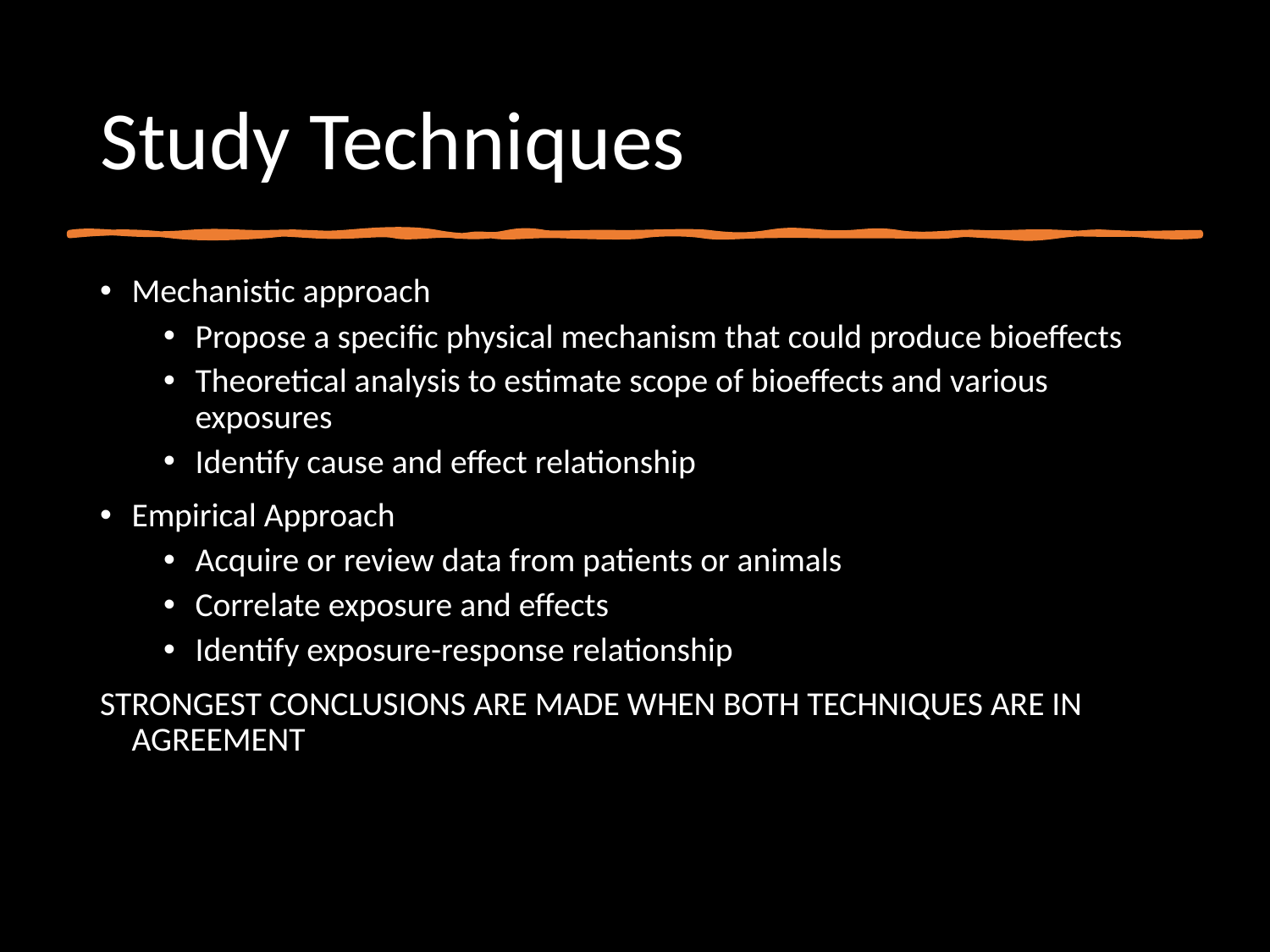

# Study Techniques

Mechanistic approach
Propose a specific physical mechanism that could produce bioeffects
Theoretical analysis to estimate scope of bioeffects and various exposures
Identify cause and effect relationship
Empirical Approach
Acquire or review data from patients or animals
Correlate exposure and effects
Identify exposure-response relationship
STRONGEST CONCLUSIONS ARE MADE WHEN BOTH TECHNIQUES ARE IN AGREEMENT